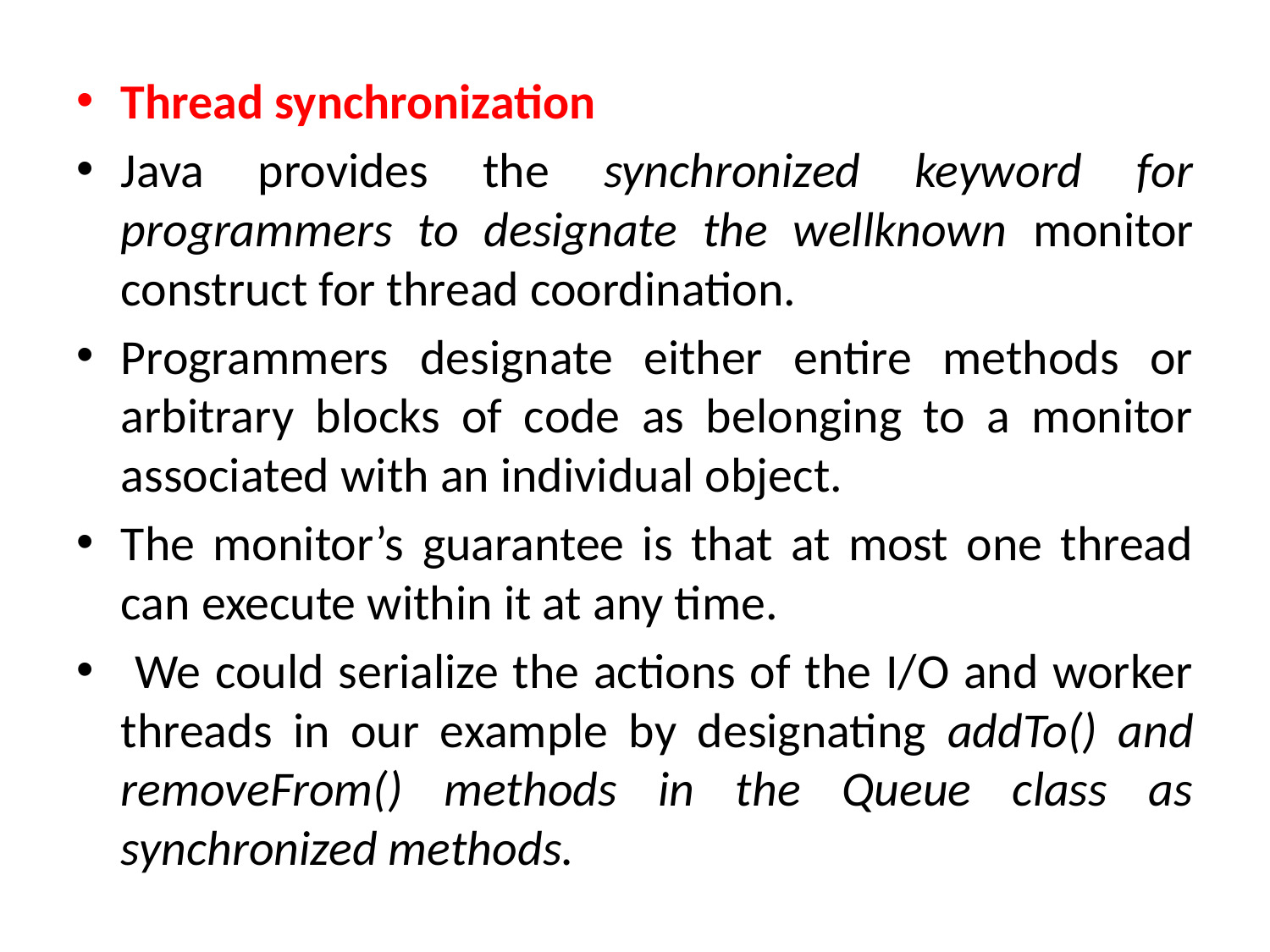

Thread synchronization
Java provides the synchronized keyword for programmers to designate the wellknown monitor construct for thread coordination.
Programmers designate either entire methods or arbitrary blocks of code as belonging to a monitor associated with an individual object.
The monitor’s guarantee is that at most one thread can execute within it at any time.
 We could serialize the actions of the I/O and worker threads in our example by designating addTo() and removeFrom() methods in the Queue class as synchronized methods.